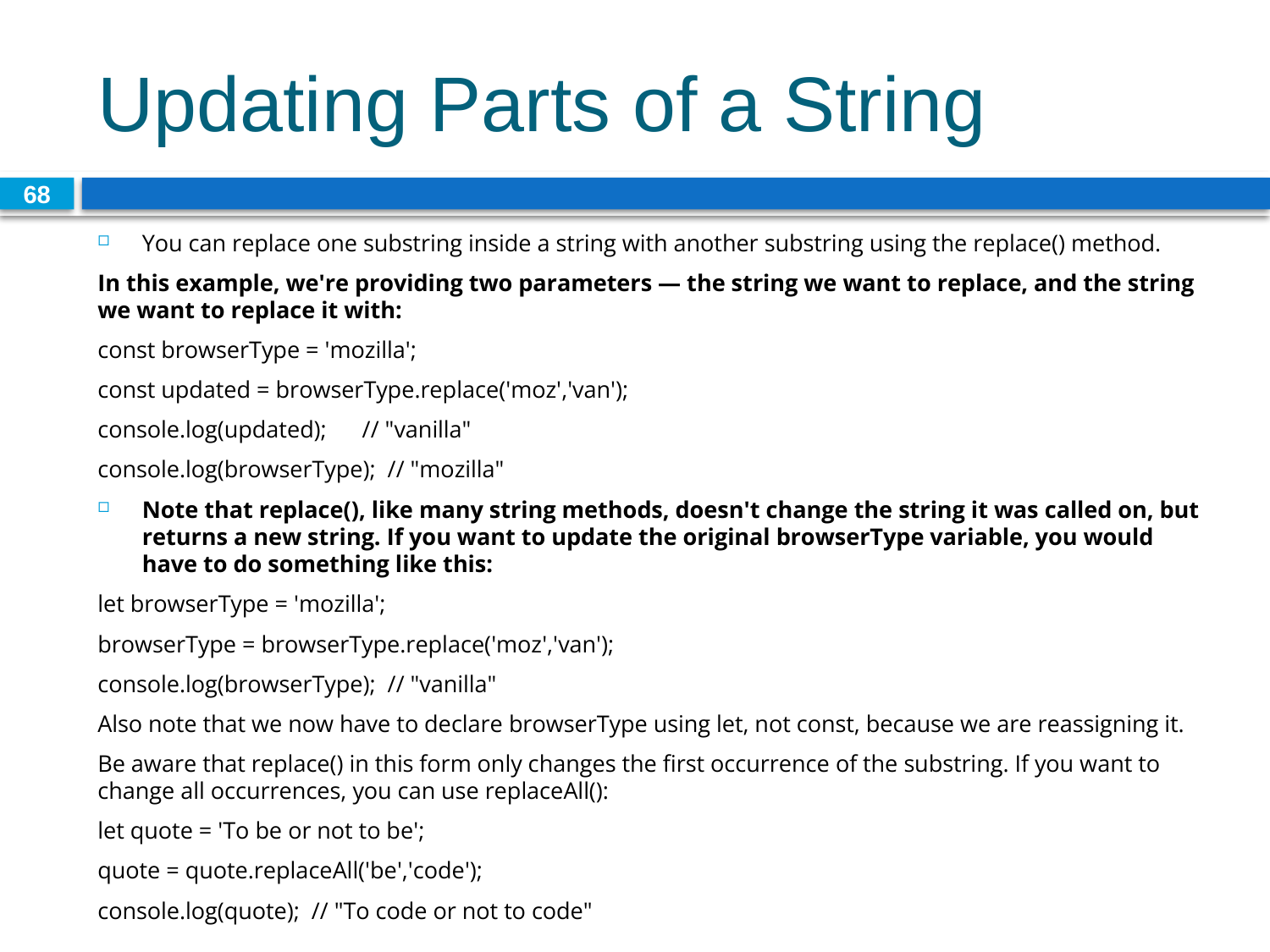

# Updating Parts of a String
68
You can replace one substring inside a string with another substring using the replace() method.
In this example, we're providing two parameters — the string we want to replace, and the string we want to replace it with:
const browserType = 'mozilla';
const updated = browserType.replace('moz','van');
console.log(updated);      // "vanilla"
console.log(browserType);  // "mozilla"
Note that replace(), like many string methods, doesn't change the string it was called on, but returns a new string. If you want to update the original browserType variable, you would have to do something like this:
let browserType = 'mozilla';
browserType = browserType.replace('moz','van');
console.log(browserType);  // "vanilla"
Also note that we now have to declare browserType using let, not const, because we are reassigning it.
Be aware that replace() in this form only changes the first occurrence of the substring. If you want to change all occurrences, you can use replaceAll():
let quote = 'To be or not to be';
quote = quote.replaceAll('be','code');
console.log(quote);  // "To code or not to code"